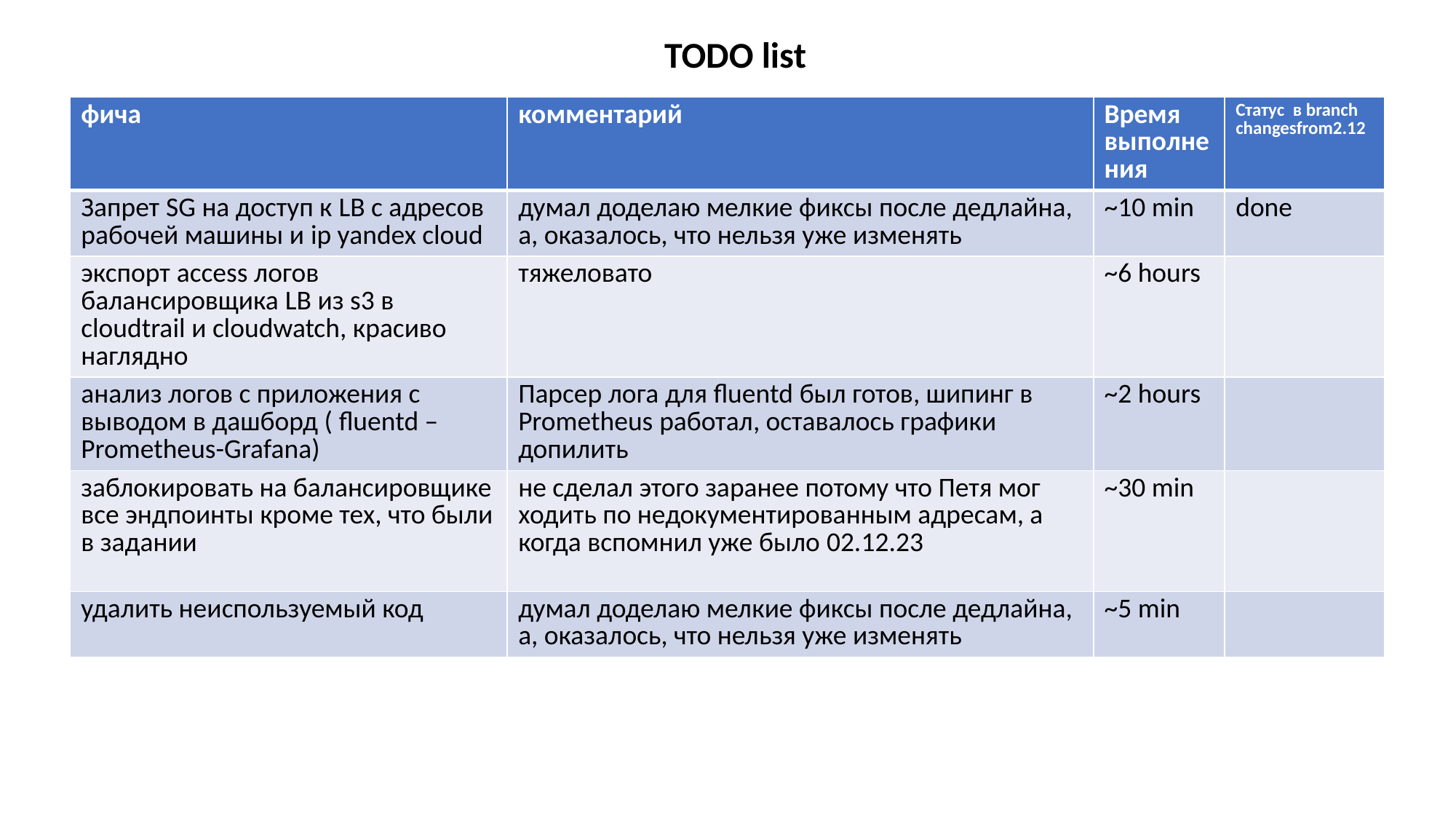

TODO list
| фича | комментарий | Время выполнения | Статус в branch changesfrom2.12 |
| --- | --- | --- | --- |
| Запрет SG на доступ к LB с адресов рабочей машины и ip yandex cloud | думал доделаю мелкие фиксы после дедлайна, а, оказалось, что нельзя уже изменять | ~10 min | done |
| экспорт access логов балансировщика LB из s3 в cloudtrail и cloudwatch, красиво наглядно | тяжеловато | ~6 hours |  |
| анализ логов с приложения с выводом в дашборд ( fluentd – Prometheus-Grafana) | Парсер лога для fluentd был готов, шипинг в Prometheus работал, оставалось графики допилить | ~2 hours |  |
| заблокировать на балансировщике все эндпоинты кроме тех, что были в задании | не сделал этого заранее потому что Петя мог ходить по недокументированным адресам, а когда вспомнил уже было 02.12.23 | ~30 min |  |
| удалить неиспользуемый код | думал доделаю мелкие фиксы после дедлайна, а, оказалось, что нельзя уже изменять | ~5 min |  |